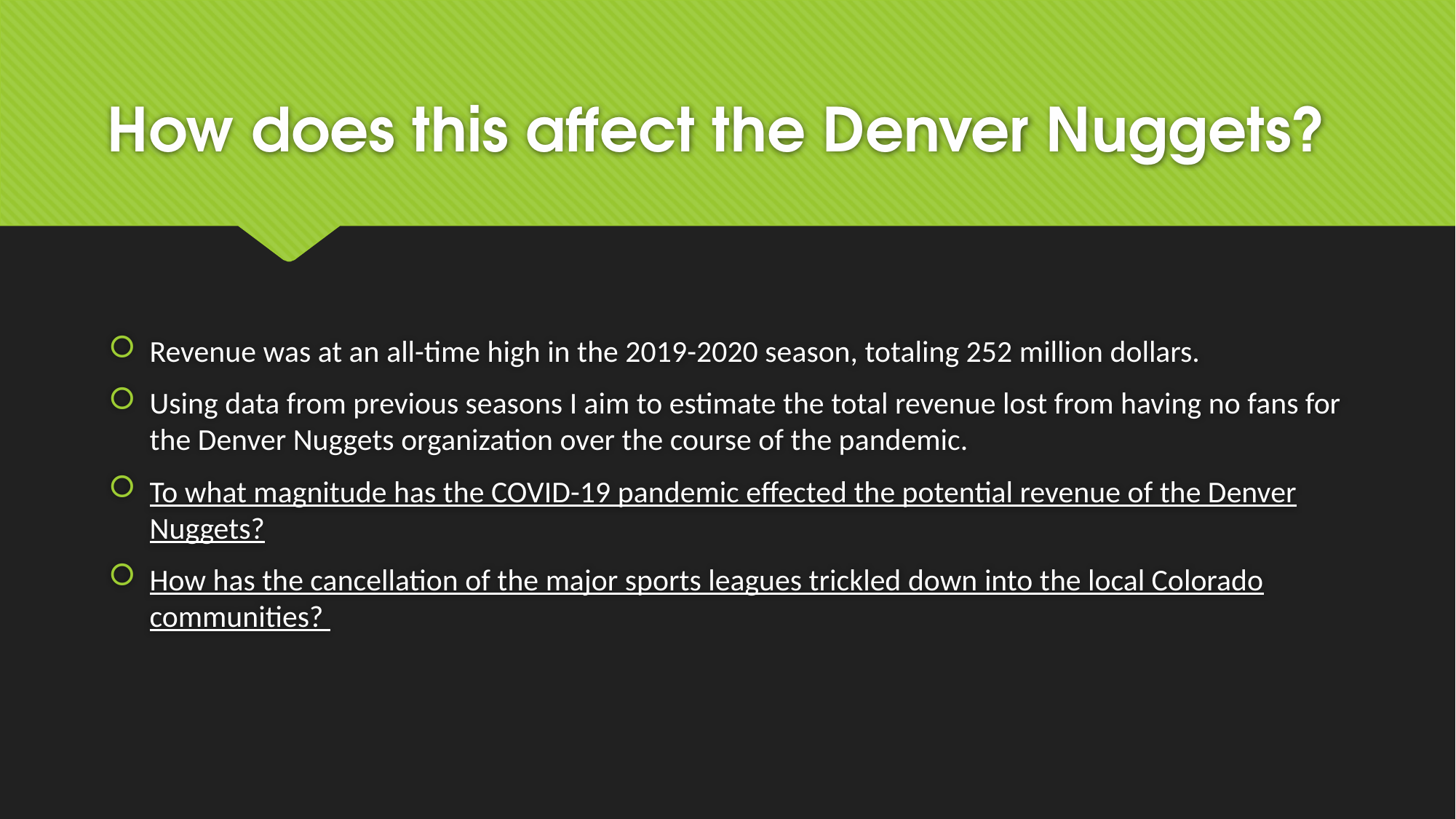

# How does this affect the Denver Nuggets?
Revenue was at an all-time high in the 2019-2020 season, totaling 252 million dollars.
Using data from previous seasons I aim to estimate the total revenue lost from having no fans for the Denver Nuggets organization over the course of the pandemic.
To what magnitude has the COVID-19 pandemic effected the potential revenue of the Denver Nuggets?
How has the cancellation of the major sports leagues trickled down into the local Colorado communities?